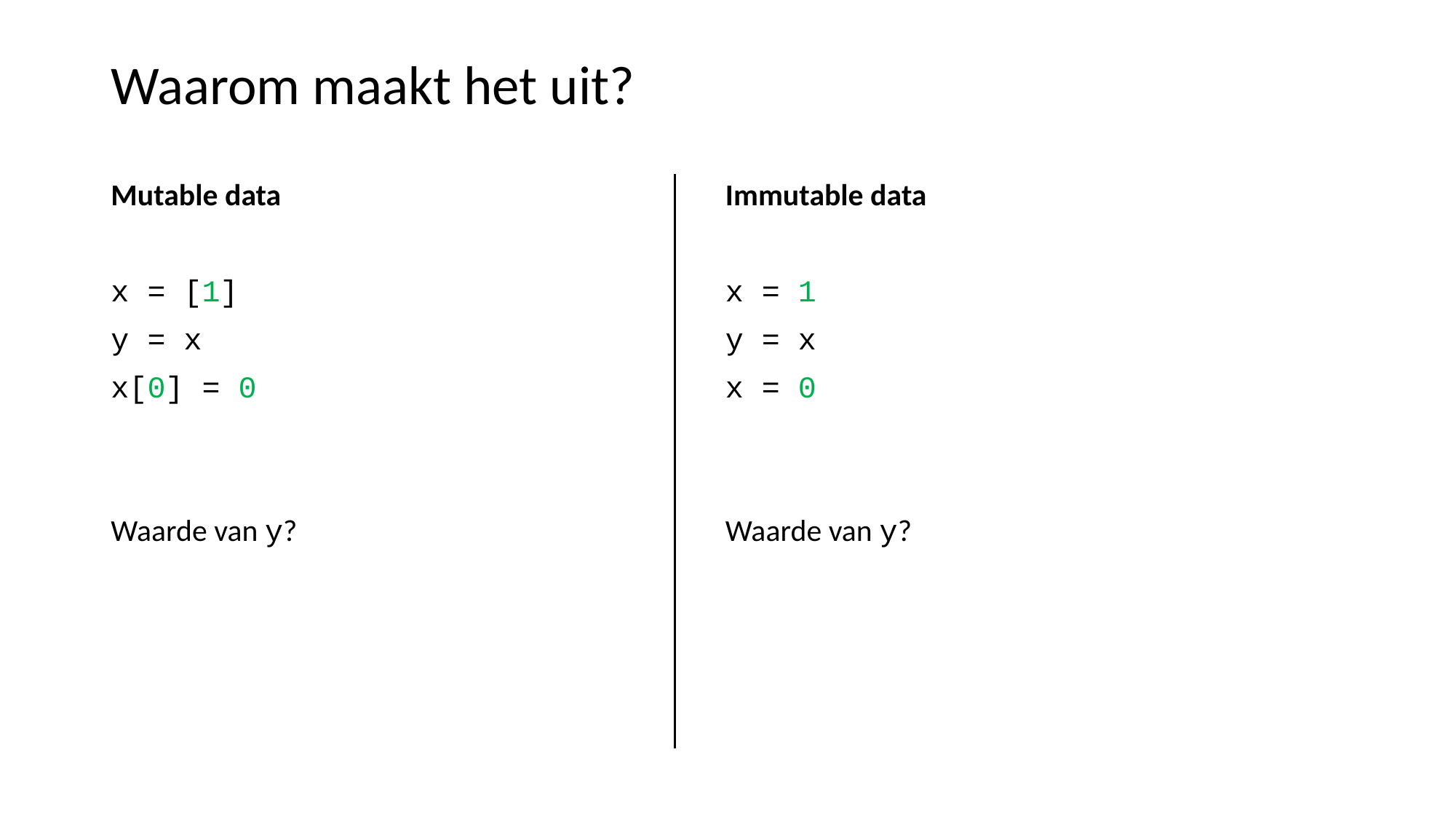

# Waarom maakt het uit?
Mutable data

x = [1]
y = x
x[0] = 0

Waarde van y?
Immutable data

x = 1
y = x
x = 0

Waarde van y?